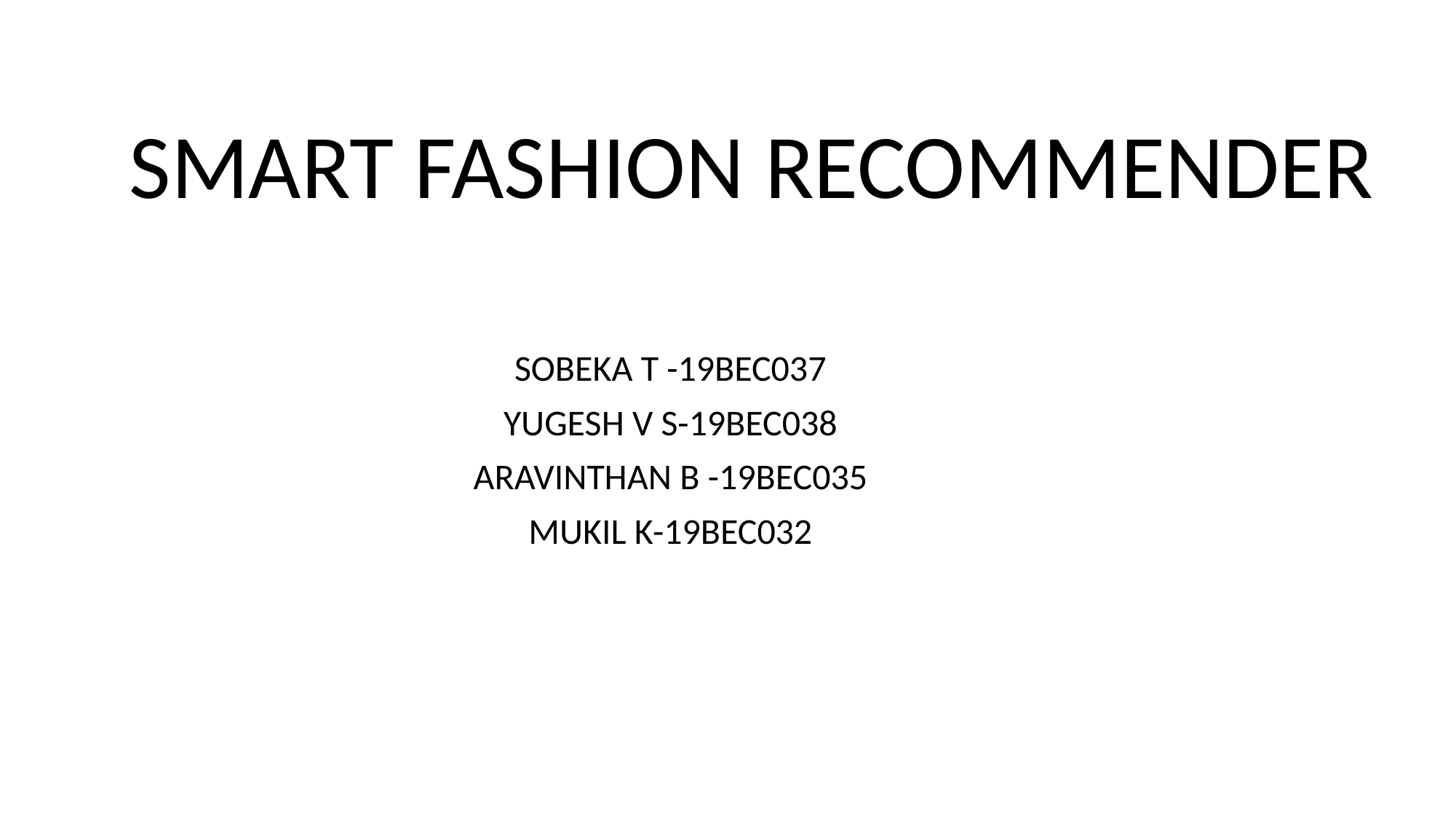

# SMART FASHION RECOMMENDER
SOBEKA T -19BEC037
YUGESH V S-19BEC038
ARAVINTHAN B -19BEC035
MUKIL K-19BEC032